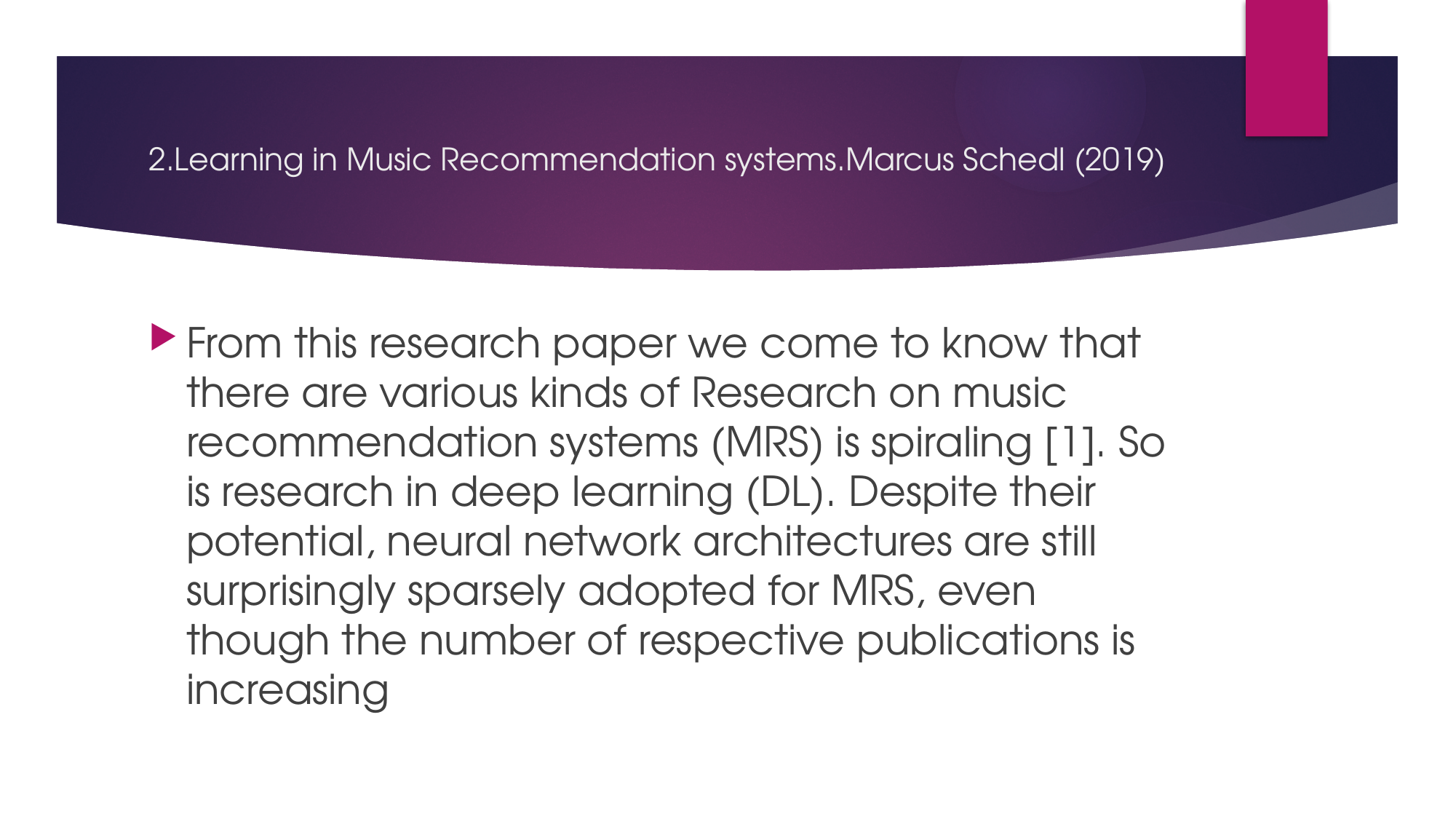

# 2.Learning in Music Recommendation systems.Marcus Schedl (2019)
From this research paper we come to know that  there are various kinds of Research on music recommendation systems (MRS) is spiraling [1]. So is research in deep learning (DL). Despite their potential, neural network architectures are still surprisingly sparsely adopted for MRS, even though the number of respective publications is increasing